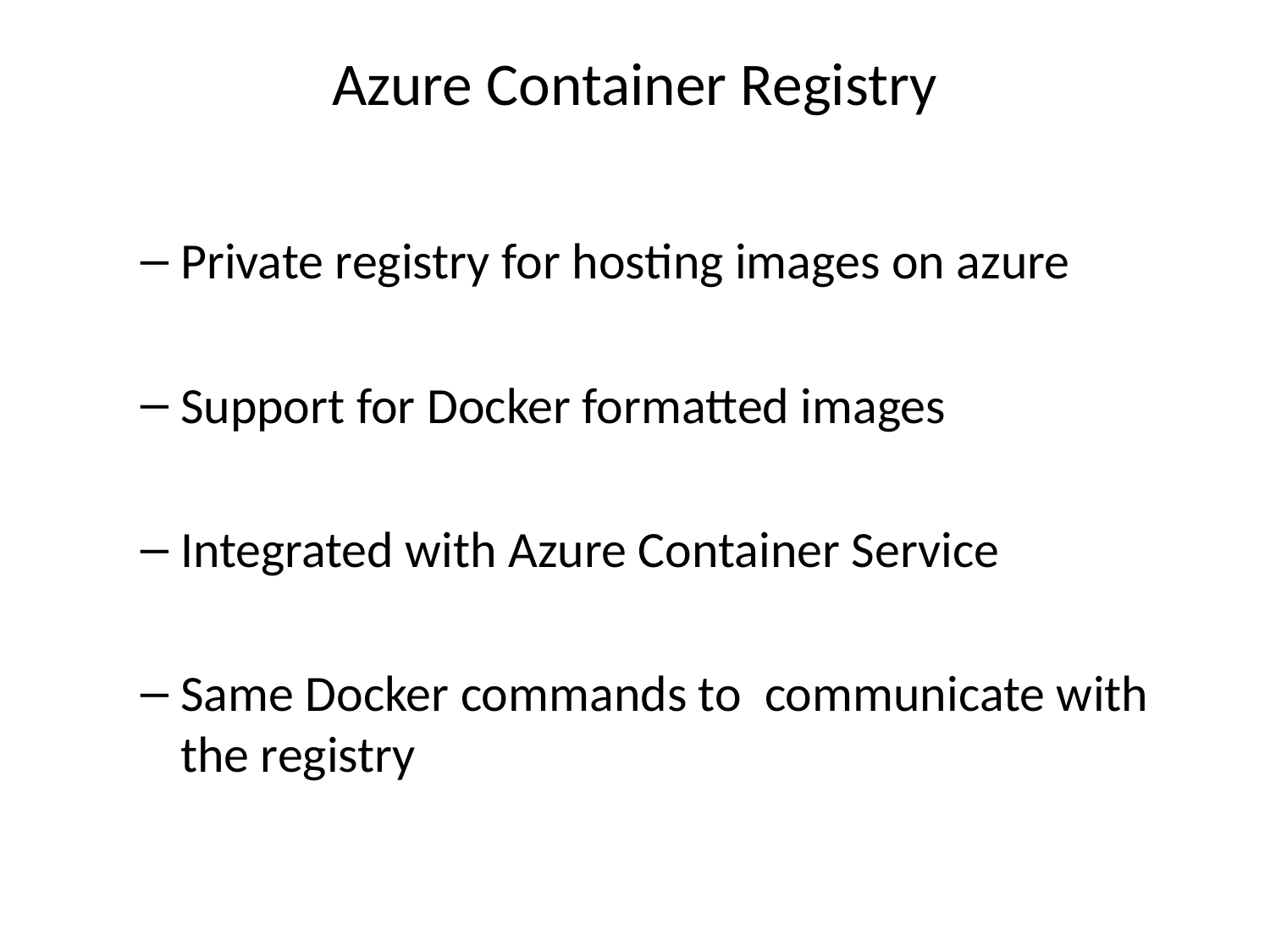

# Azure Container Registry
Private registry for hosting images on azure

Support for Docker formatted images

Integrated with Azure Container Service

Same Docker commands to  communicate with the registry